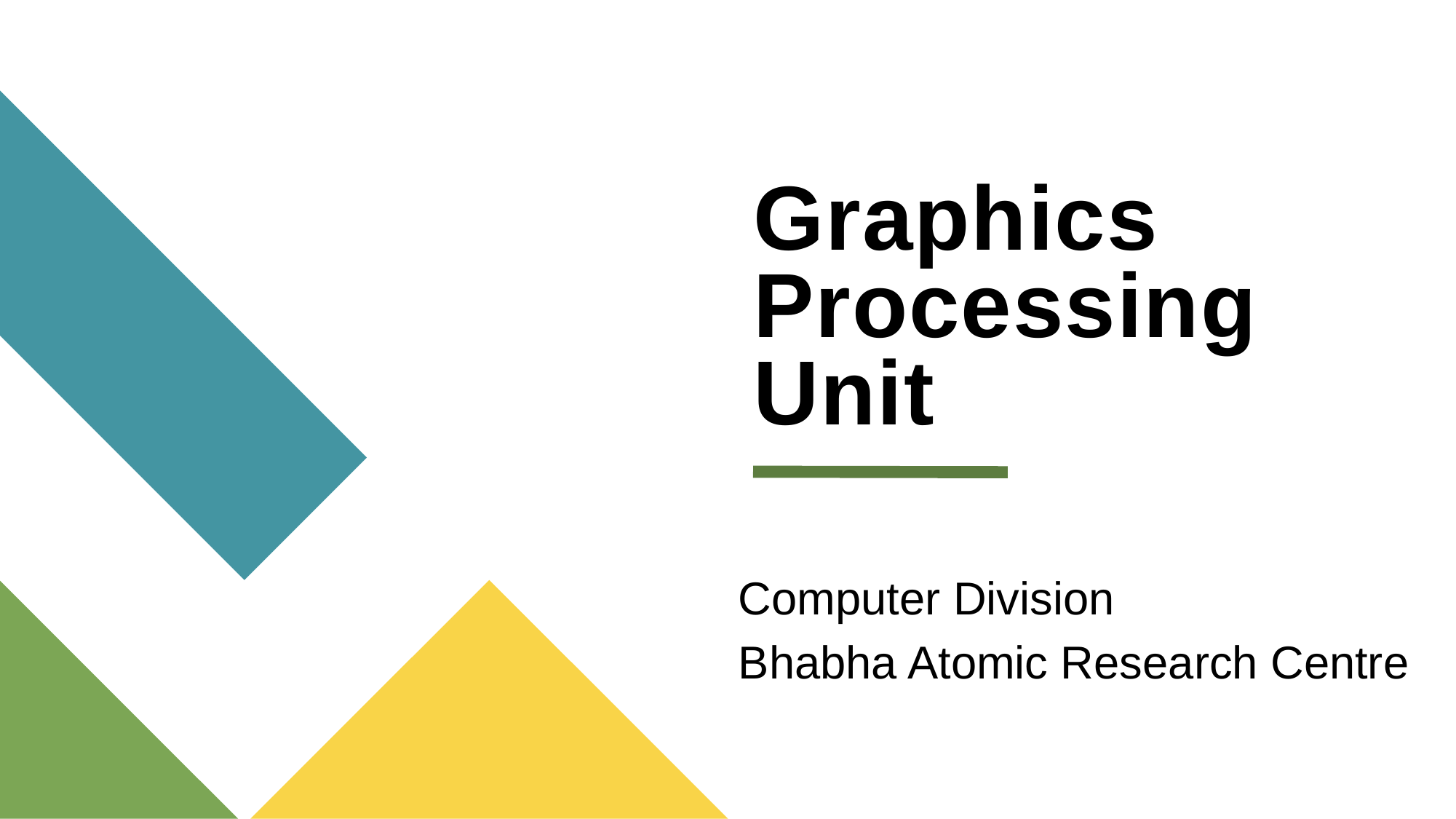

# Graphics Processing Unit

Computer Division
Bhabha Atomic Research Centre